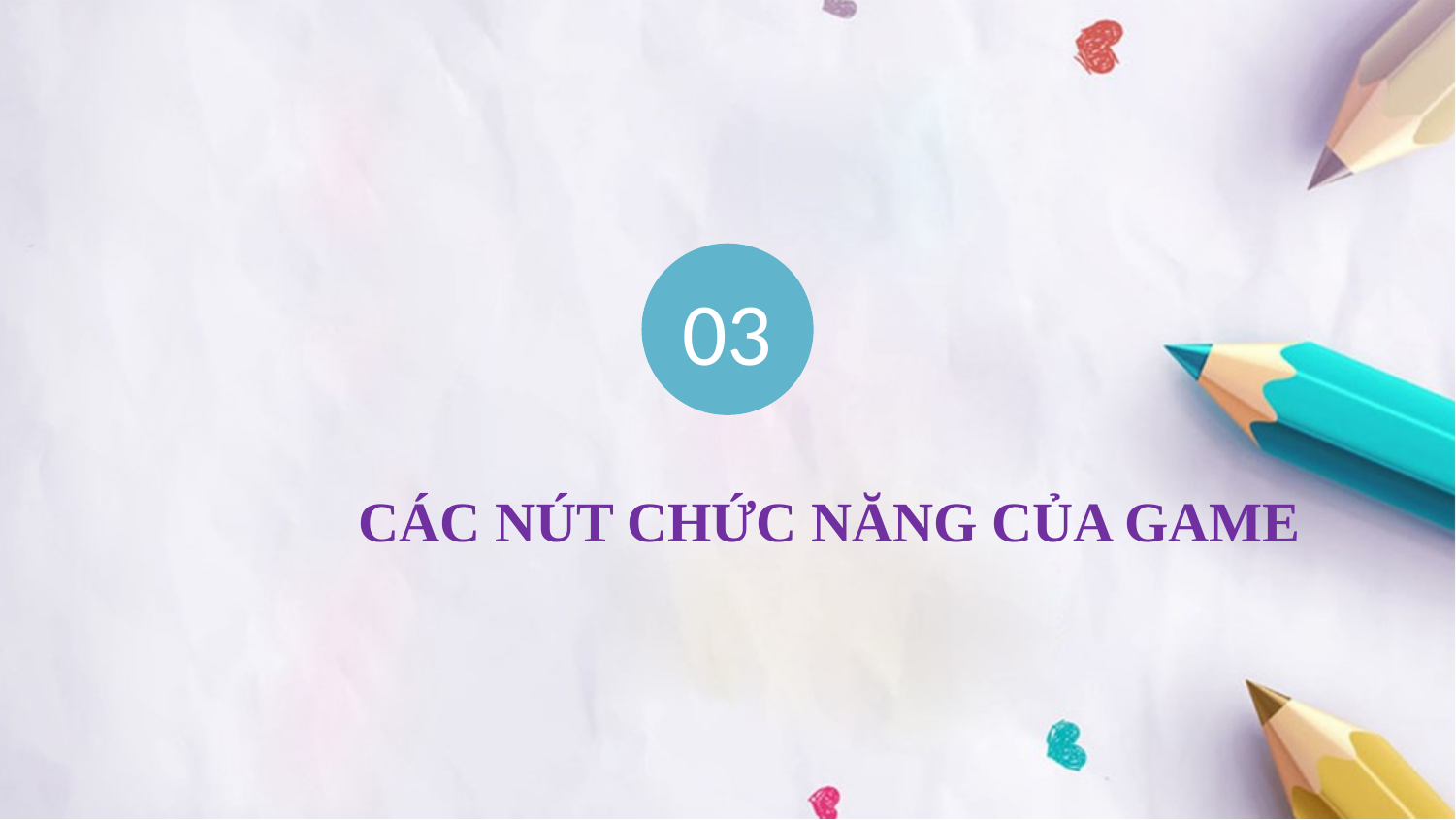

03
CÁC NÚT CHỨC NĂNG CỦA GAME